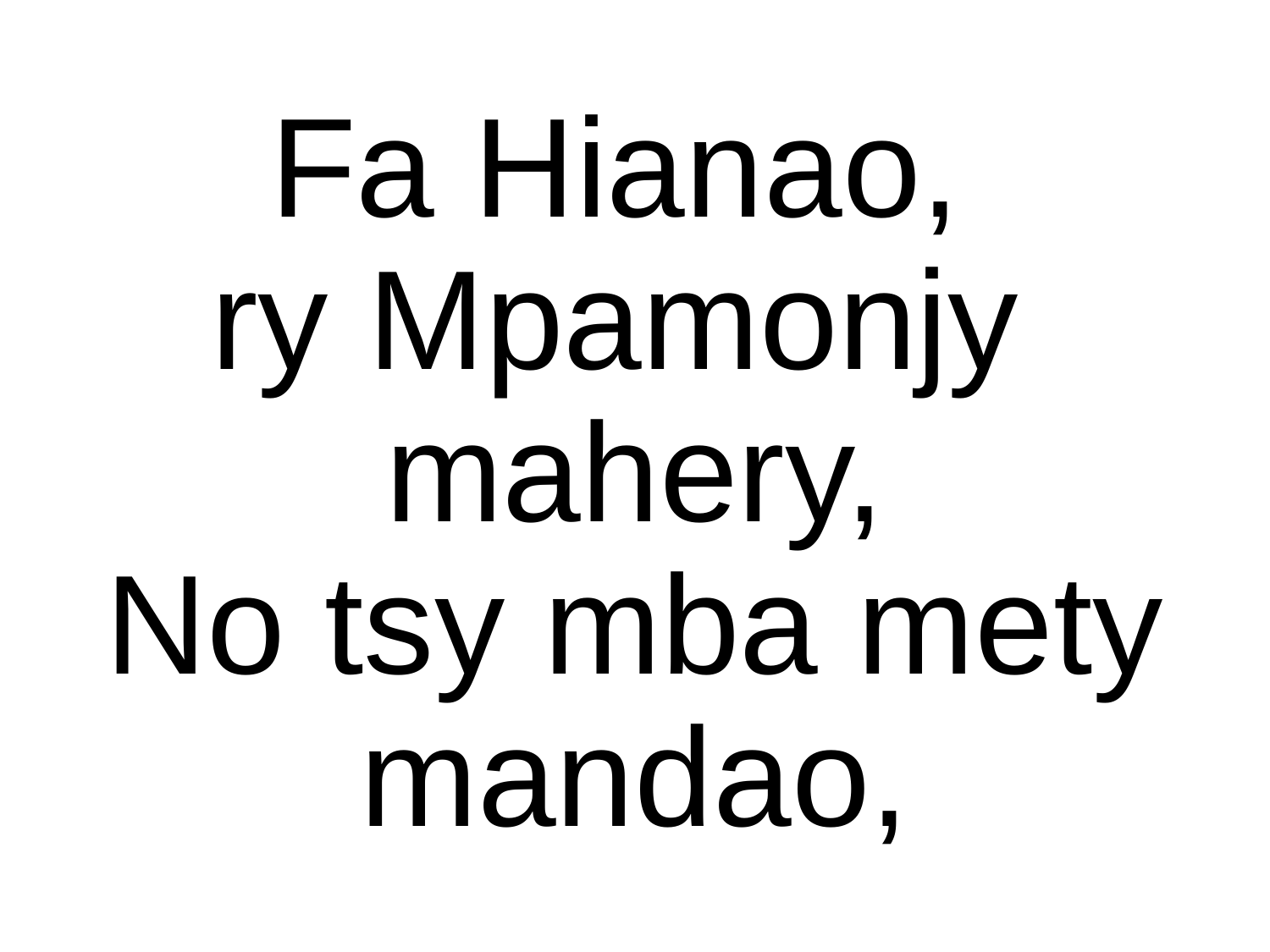

Fa Hianao,
ry Mpamonjy
mahery,
No tsy mba mety mandao,